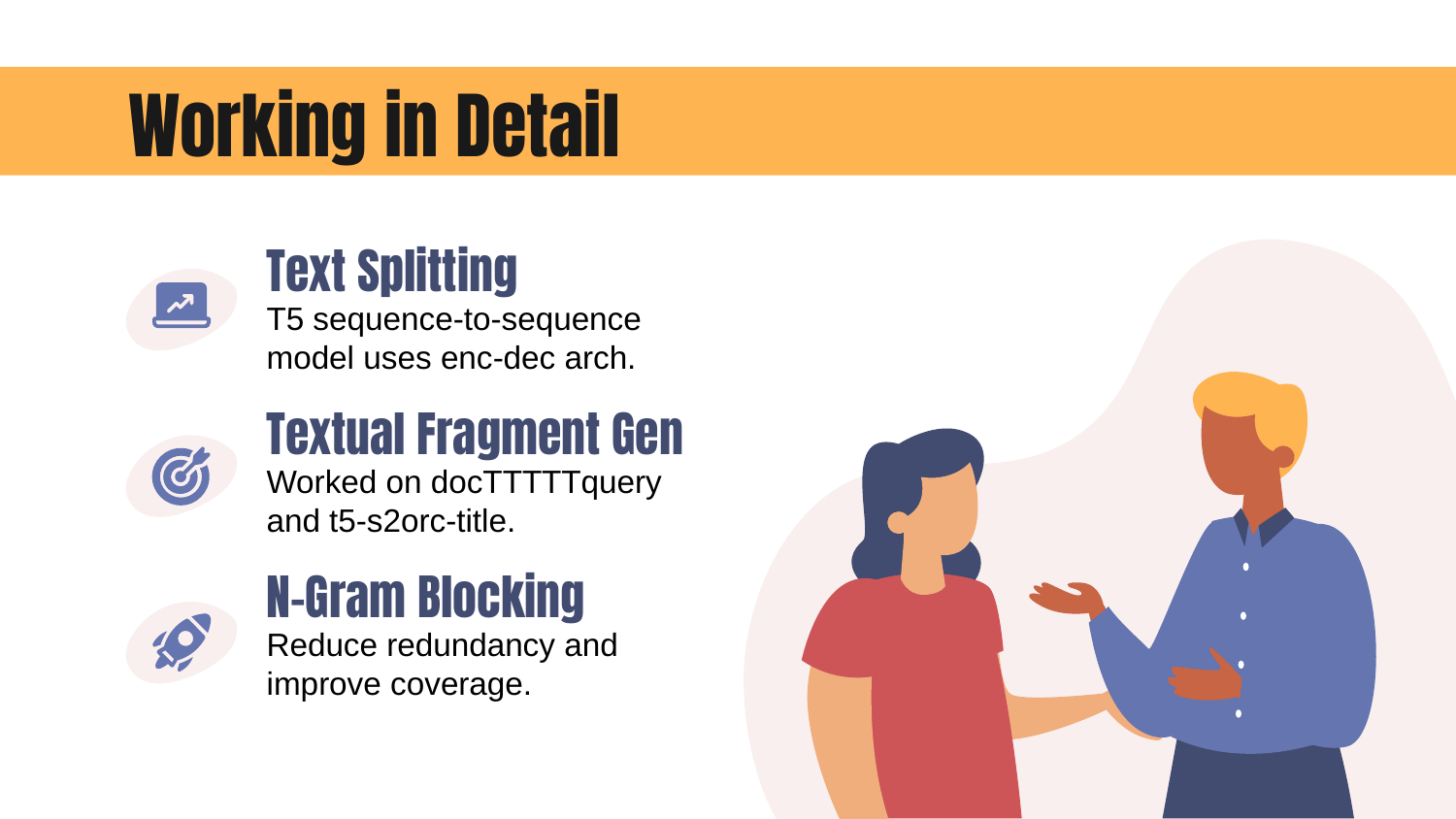

# Working in Detail
Text Splitting

T5 sequence-to-sequence model uses enc-dec arch.

Textual Fragment Gen

Worked on docTTTTTquery and t5-s2orc-title.
N-Gram Blocking

Reduce redundancy and improve coverage.